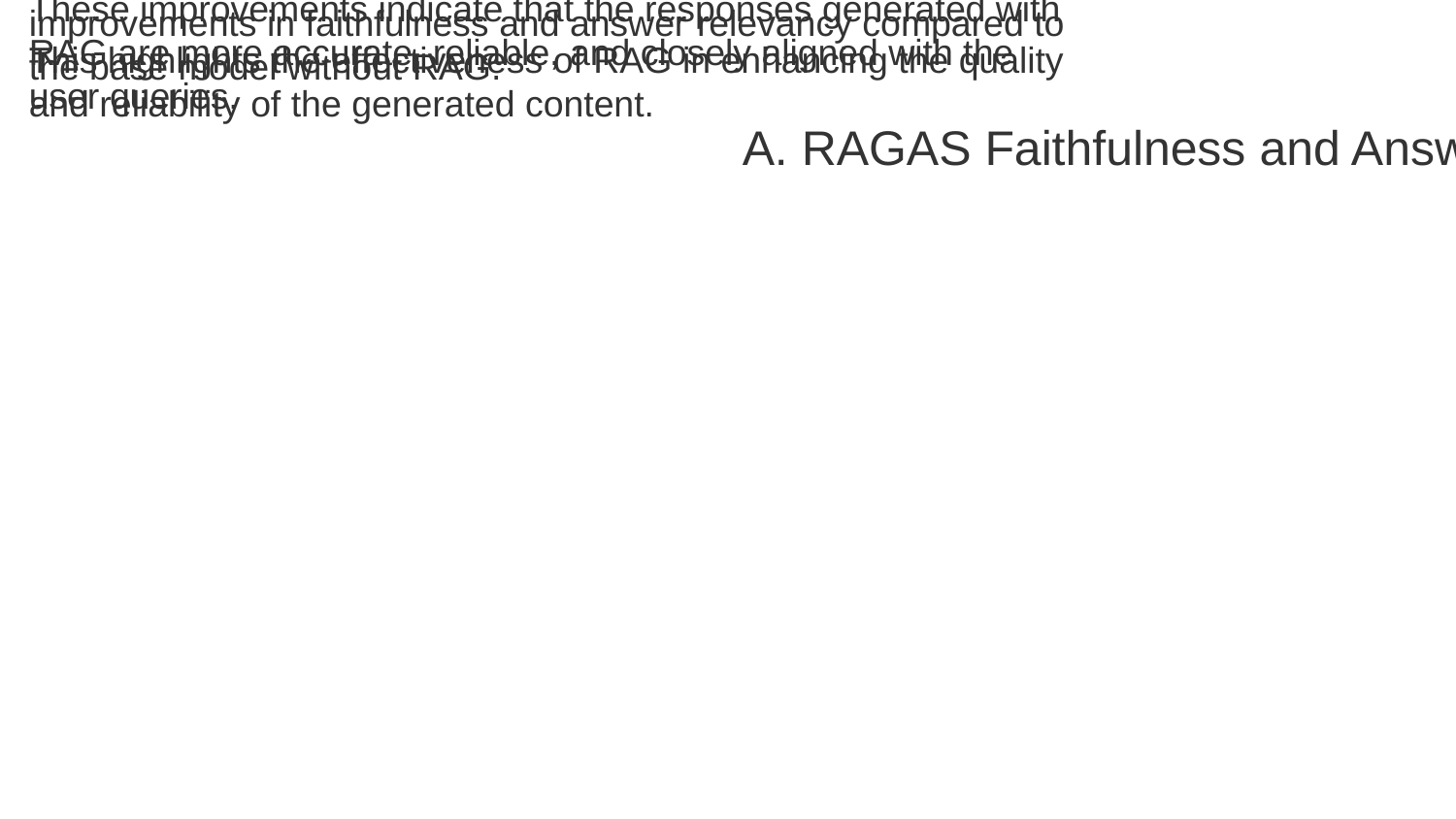

The RAG-enhanced model demonstrated significant improvements in faithfulness and answer relevancy compared to the base model without RAG.
These improvements indicate that the responses generated with RAG are more accurate, reliable, and closely aligned with the user queries.
This highlights the effectiveness of RAG in enhancing the quality and reliability of the generated content.
A. RAGAS Faithfulness and Answer Relevancy